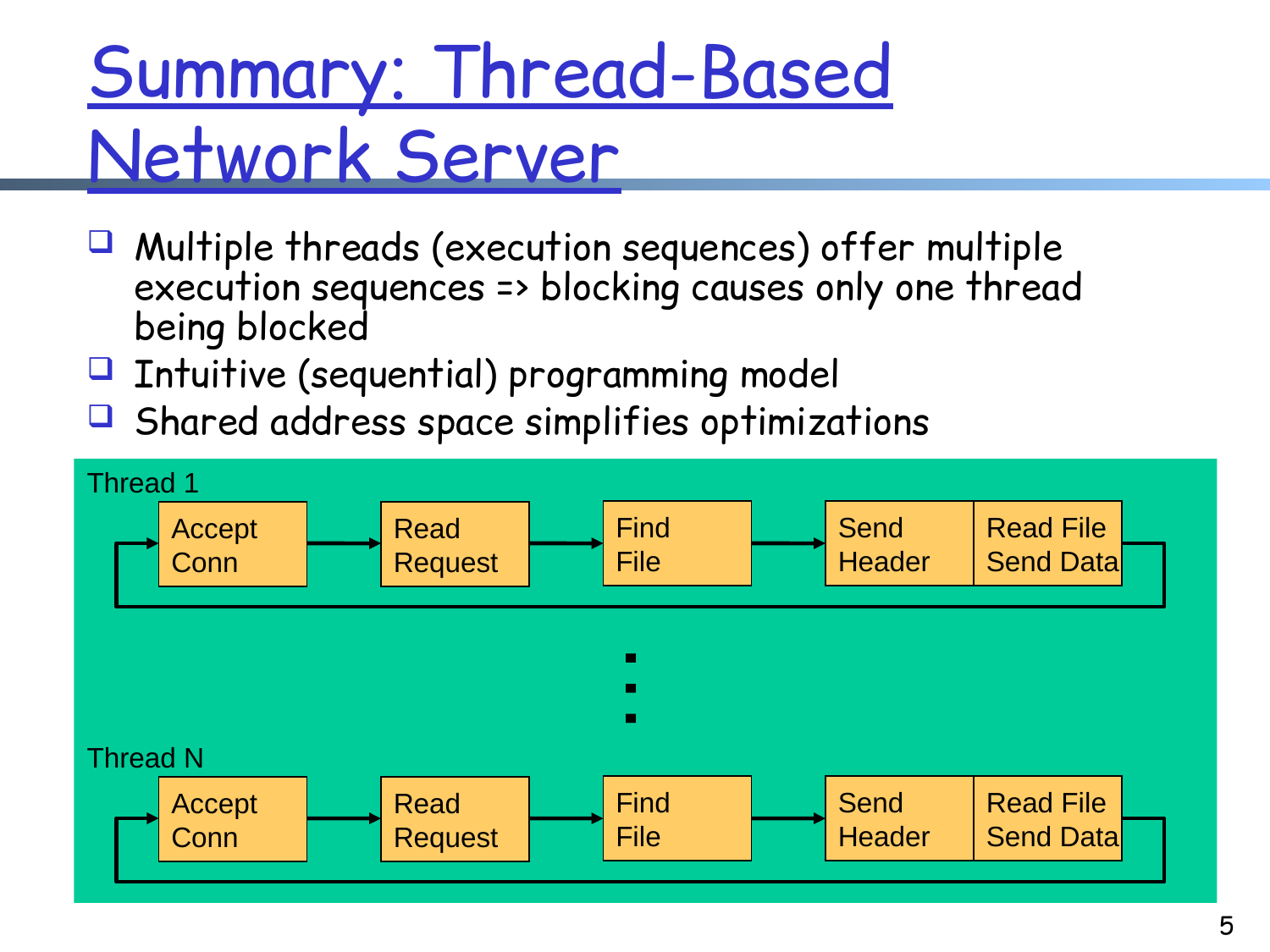

# Summary: Thread-Based Network Server
Multiple threads (execution sequences) offer multiple execution sequences => blocking causes only one thread being blocked
Intuitive (sequential) programming model
Shared address space simplifies optimizations

Thread 1
Find
File
Send
Header
Read File
Send Data
Accept
Conn
Read
Request

…
Thread N
Find
File
Send
Header
Read File
Send Data
Accept
Conn
Read
Request

5